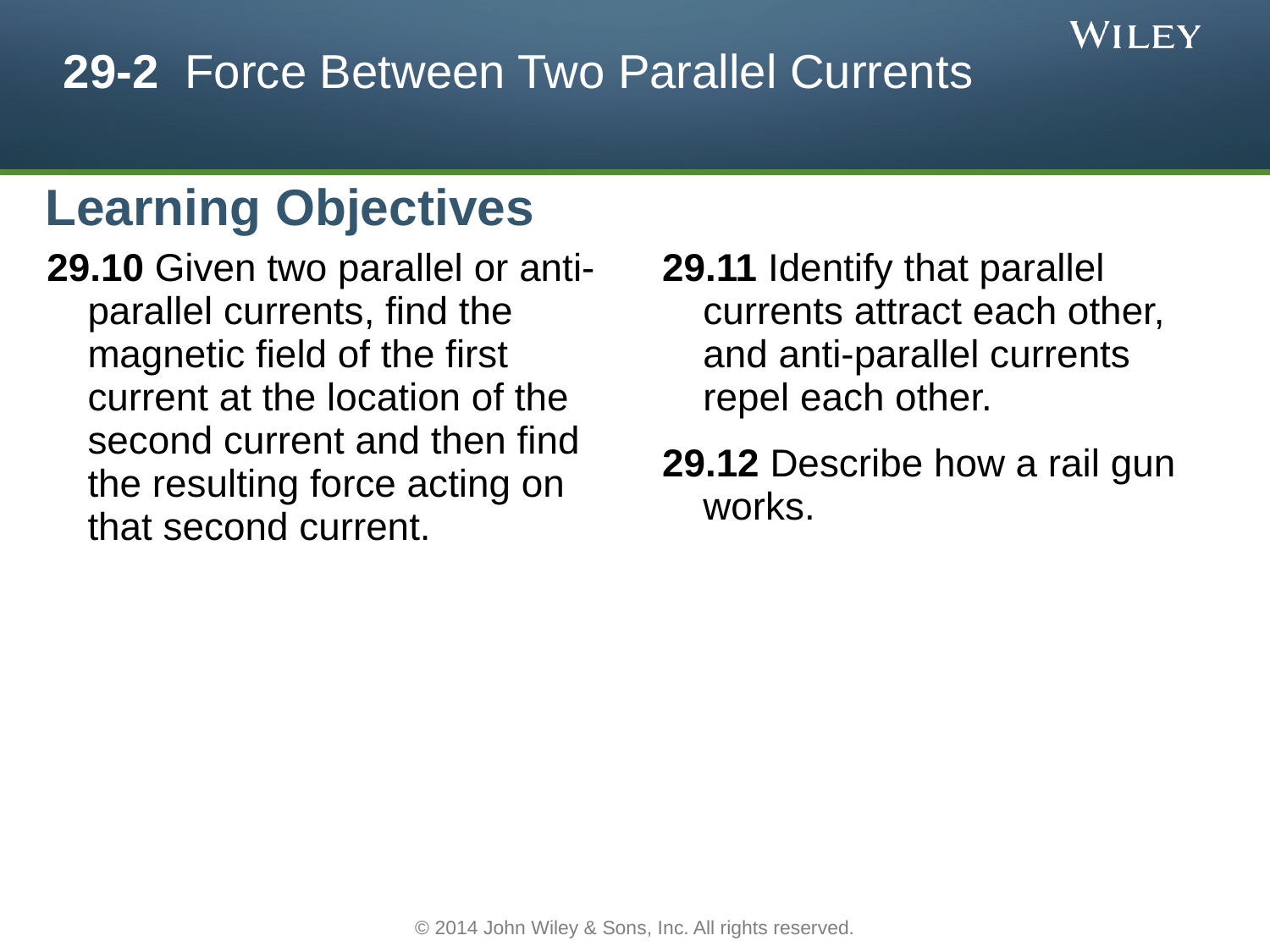

# 29-2  Force Between Two Parallel Currents
Learning Objectives
29.10 Given two parallel or anti-parallel currents, find the magnetic field of the first current at the location of the second current and then find the resulting force acting on that second current.
29.11 Identify that parallel currents attract each other, and anti-parallel currents repel each other.
29.12 Describe how a rail gun works.
© 2014 John Wiley & Sons, Inc. All rights reserved.